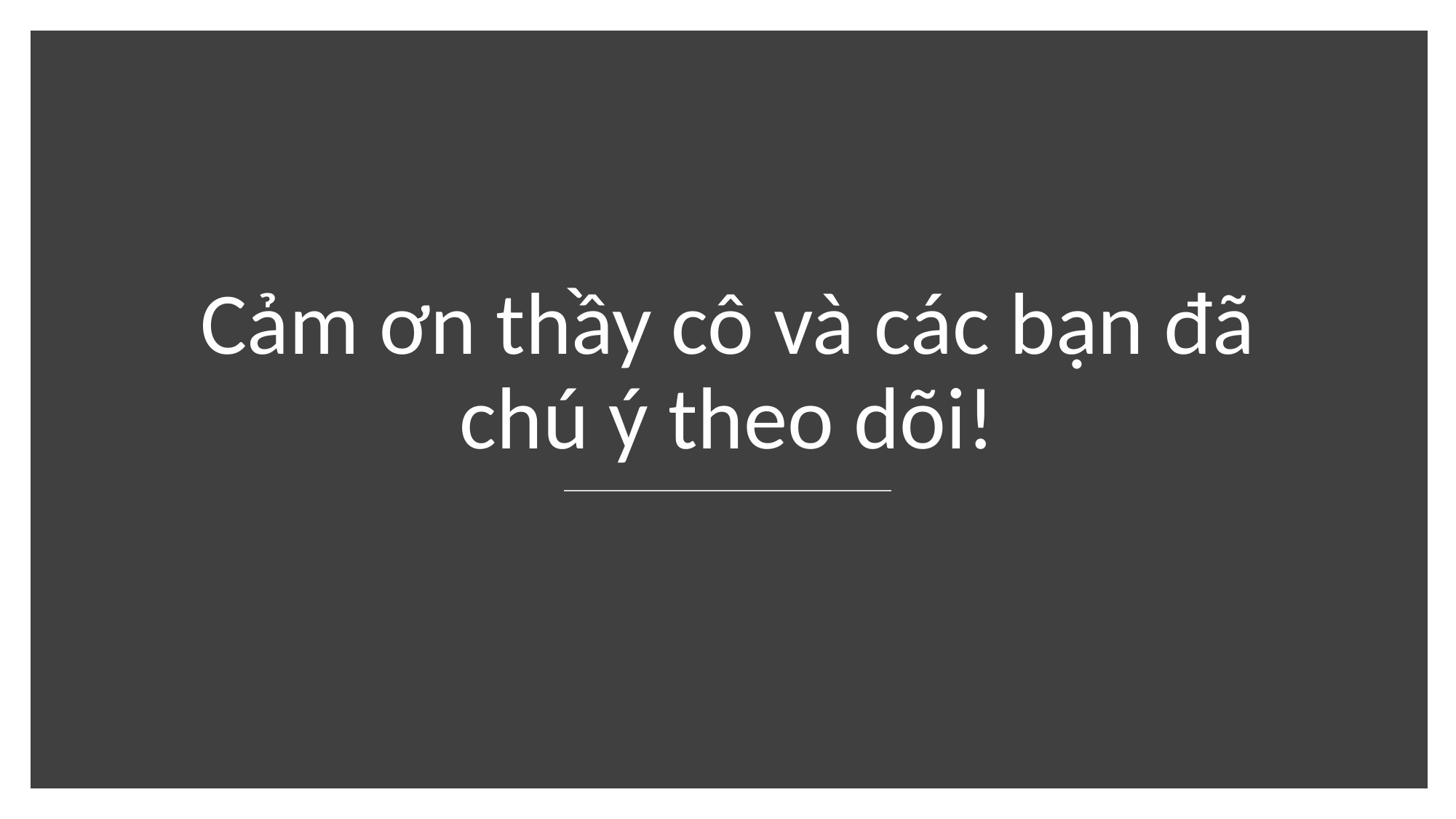

# Cảm ơn thầy cô và các bạn đã chú ý theo dõi!
10